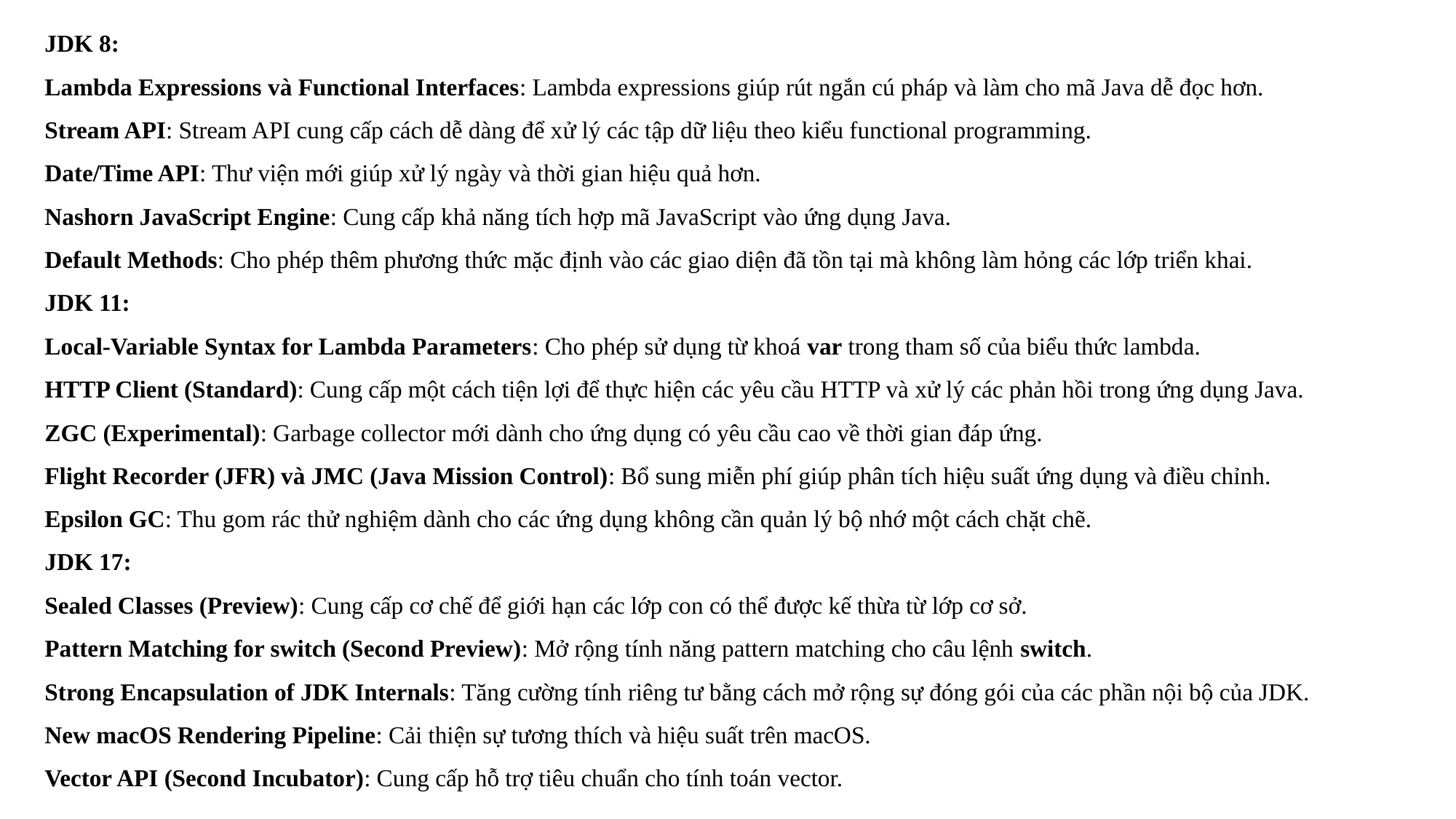

JDK 8:
Lambda Expressions và Functional Interfaces: Lambda expressions giúp rút ngắn cú pháp và làm cho mã Java dễ đọc hơn.
Stream API: Stream API cung cấp cách dễ dàng để xử lý các tập dữ liệu theo kiểu functional programming.
Date/Time API: Thư viện mới giúp xử lý ngày và thời gian hiệu quả hơn.
Nashorn JavaScript Engine: Cung cấp khả năng tích hợp mã JavaScript vào ứng dụng Java.
Default Methods: Cho phép thêm phương thức mặc định vào các giao diện đã tồn tại mà không làm hỏng các lớp triển khai.
JDK 11:
Local-Variable Syntax for Lambda Parameters: Cho phép sử dụng từ khoá var trong tham số của biểu thức lambda.
HTTP Client (Standard): Cung cấp một cách tiện lợi để thực hiện các yêu cầu HTTP và xử lý các phản hồi trong ứng dụng Java.
ZGC (Experimental): Garbage collector mới dành cho ứng dụng có yêu cầu cao về thời gian đáp ứng.
Flight Recorder (JFR) và JMC (Java Mission Control): Bổ sung miễn phí giúp phân tích hiệu suất ứng dụng và điều chỉnh.
Epsilon GC: Thu gom rác thử nghiệm dành cho các ứng dụng không cần quản lý bộ nhớ một cách chặt chẽ.
JDK 17:
Sealed Classes (Preview): Cung cấp cơ chế để giới hạn các lớp con có thể được kế thừa từ lớp cơ sở.
Pattern Matching for switch (Second Preview): Mở rộng tính năng pattern matching cho câu lệnh switch.
Strong Encapsulation of JDK Internals: Tăng cường tính riêng tư bằng cách mở rộng sự đóng gói của các phần nội bộ của JDK.
New macOS Rendering Pipeline: Cải thiện sự tương thích và hiệu suất trên macOS.
Vector API (Second Incubator): Cung cấp hỗ trợ tiêu chuẩn cho tính toán vector.